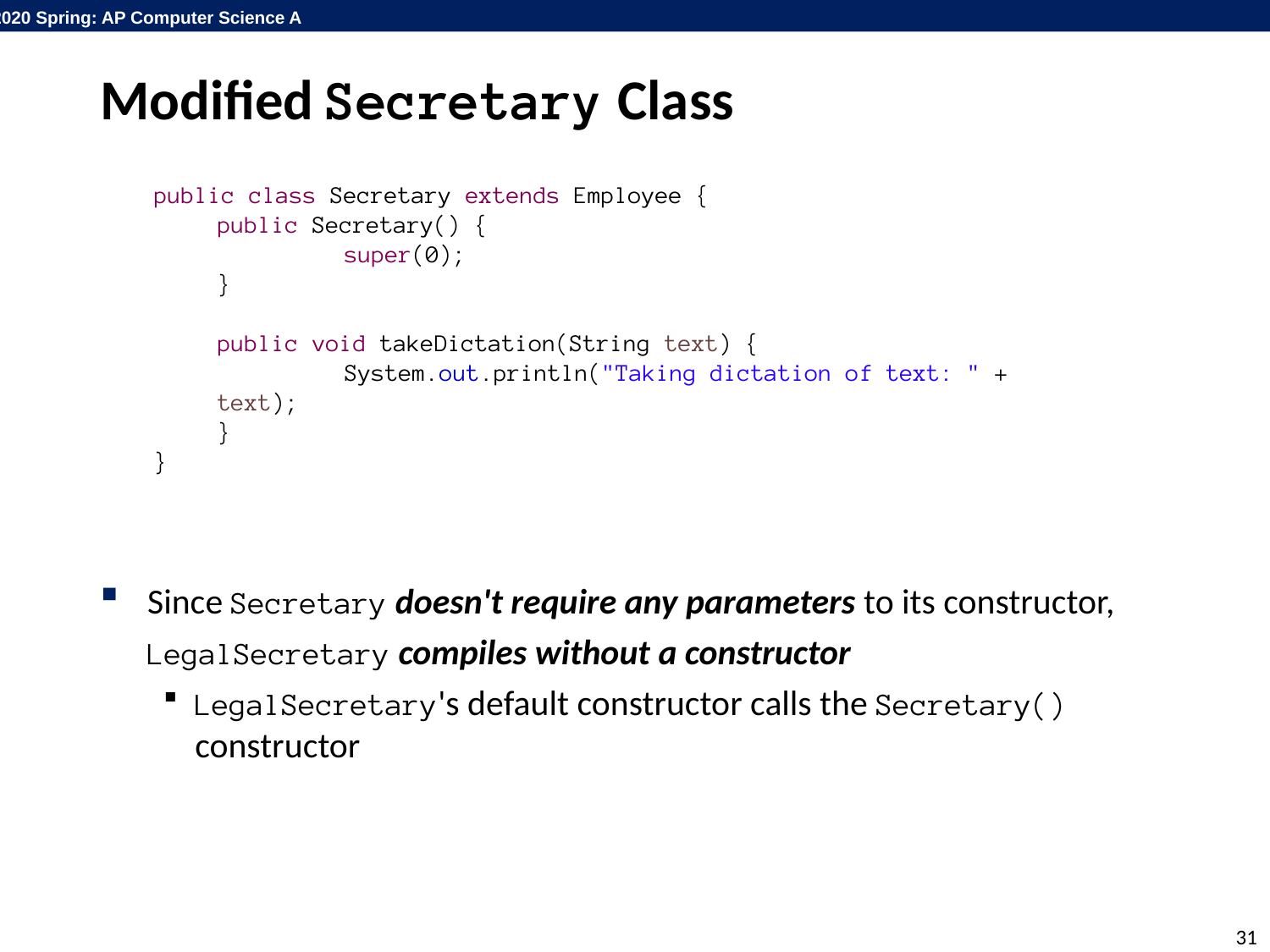

# Modified Secretary Class

Since Secretary doesn't require any parameters to its constructor, LegalSecretary compiles without a constructor
LegalSecretary's default constructor calls the Secretary() constructor
public class Secretary extends Employee {
public Secretary() {
	super(0);
}

public void takeDictation(String text) {
	System.out.println("Taking dictation of text: " + text);
}
}
31